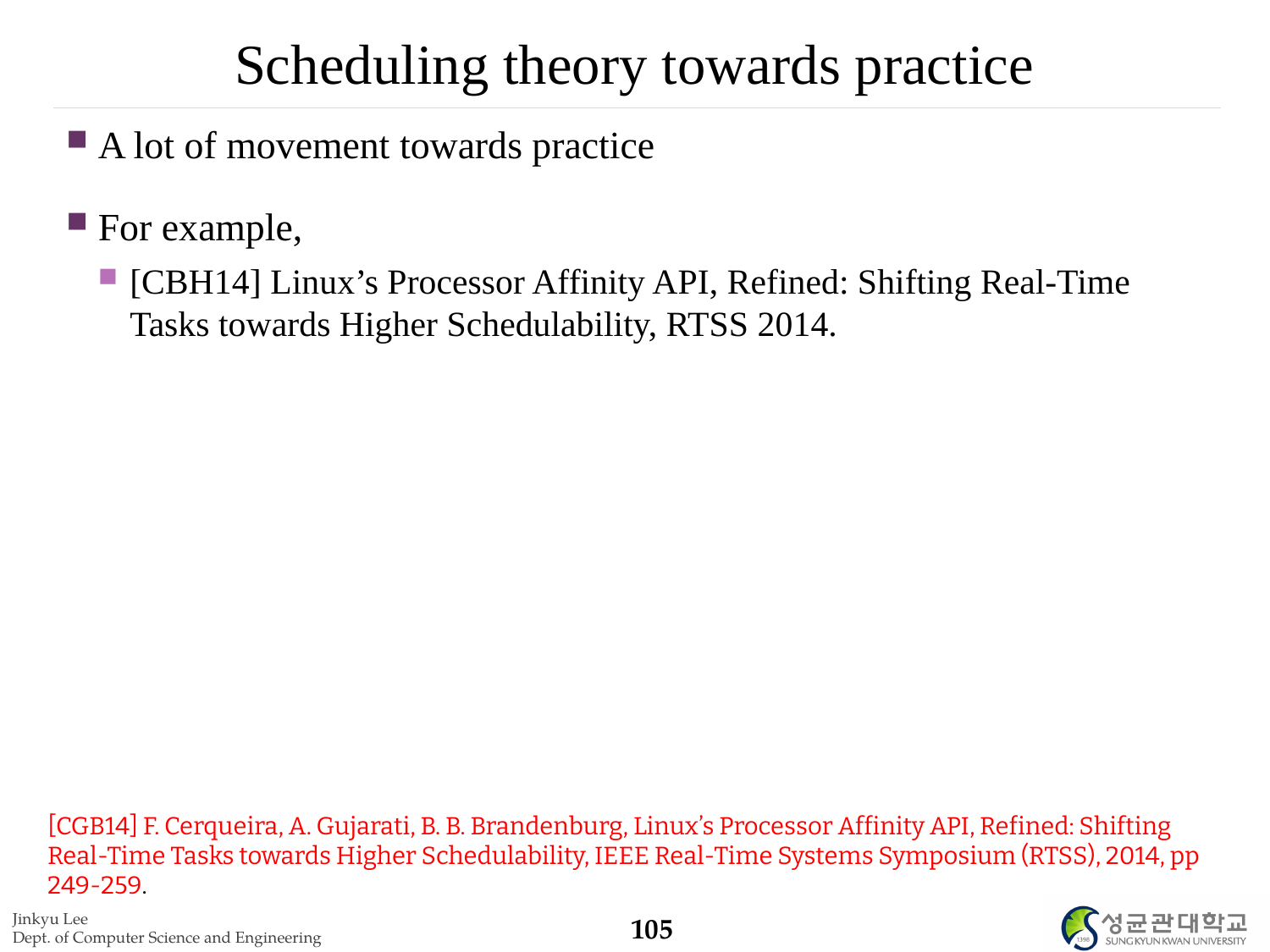

# Scheduling theory towards practice
A lot of movement towards practice
For example,
[CBH14] Linux’s Processor Affinity API, Refined: Shifting Real-Time Tasks towards Higher Schedulability, RTSS 2014.
[CGB14] F. Cerqueira, A. Gujarati, B. B. Brandenburg, Linux’s Processor Affinity API, Refined: Shifting Real-Time Tasks towards Higher Schedulability, IEEE Real-Time Systems Symposium (RTSS), 2014, pp 249-259.